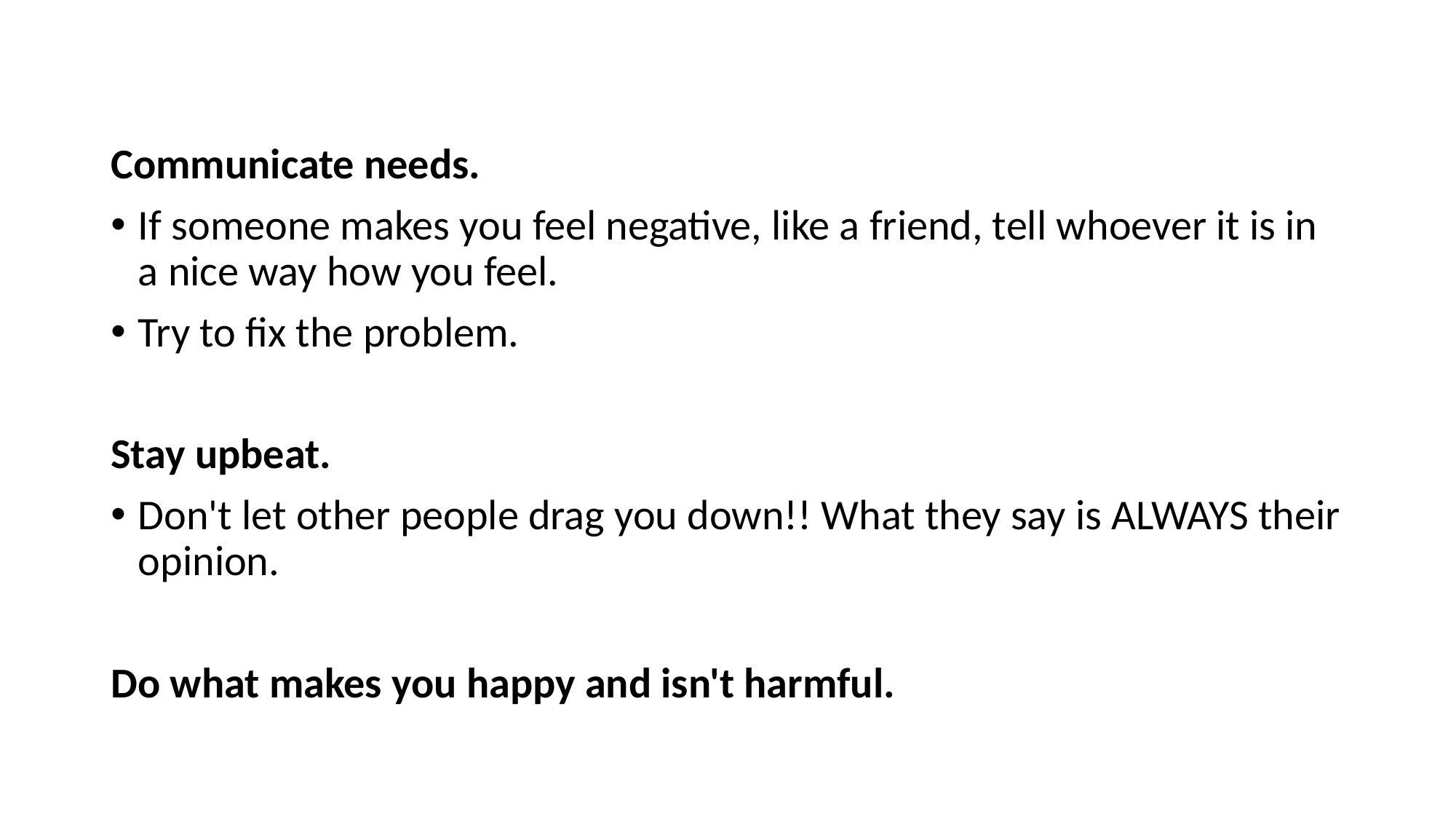

Communicate needs.
If someone makes you feel negative, like a friend, tell whoever it is in a nice way how you feel.
Try to fix the problem.

Stay upbeat.
Don't let other people drag you down!! What they say is ALWAYS their opinion.

Do what makes you happy and isn't harmful.